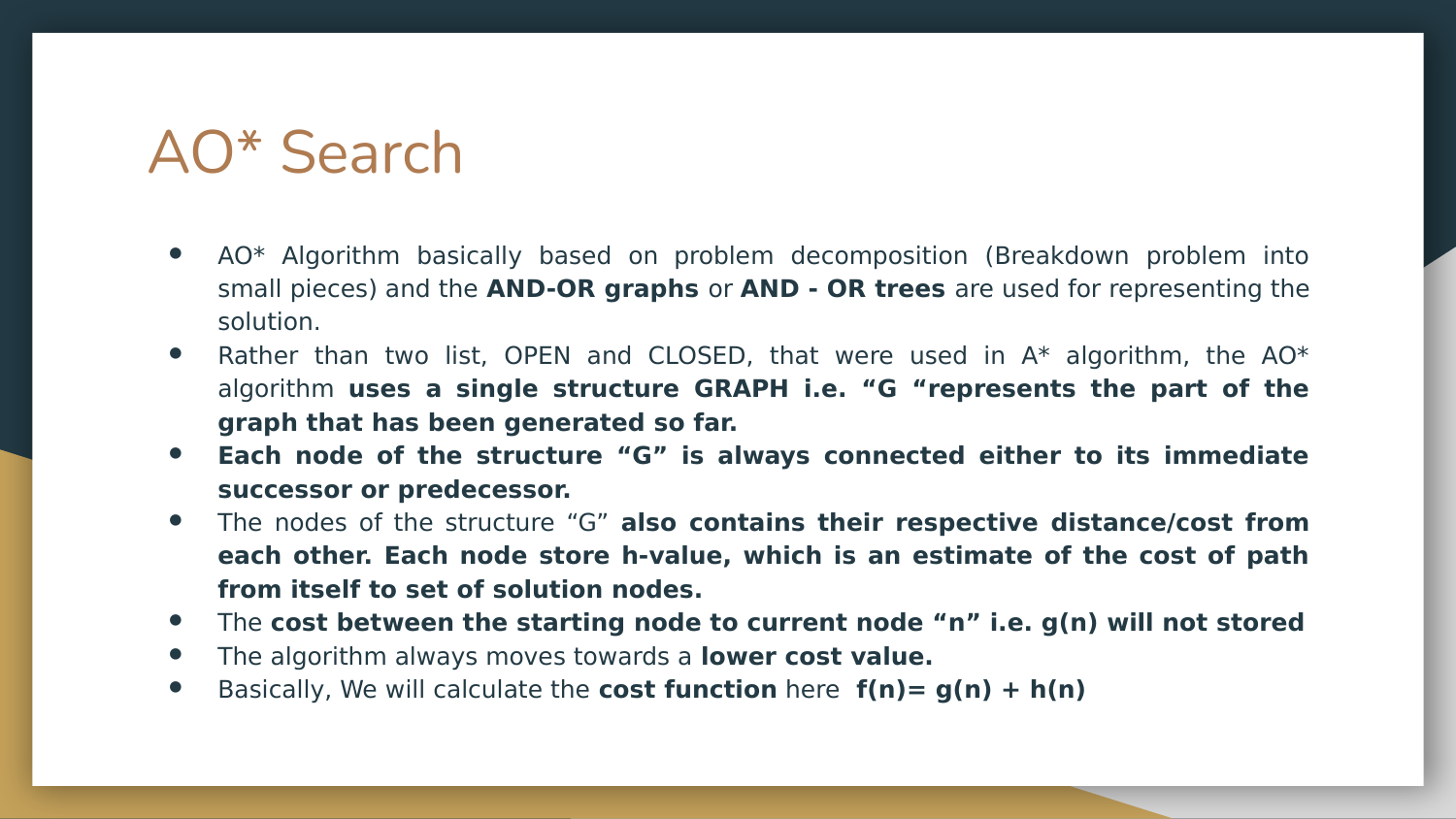

# AO* Search
AO* Algorithm basically based on  problem decomposition (Breakdown problem into small pieces) and the AND-OR graphs or AND - OR trees are used for representing the solution.
Rather than two list, OPEN and CLOSED, that were used in A* algorithm, the AO* algorithm uses a single structure GRAPH i.e. “G “represents the part of the graph that has been generated so far.
Each node of the structure “G” is always connected either to its immediate successor or predecessor.
The nodes of the structure “G” also contains their respective distance/cost from each other. Each node store h-value, which is an estimate of the cost of path from itself to set of solution nodes.
The cost between the starting node to current node “n” i.e. g(n) will not stored
The algorithm always moves towards a lower cost value.
Basically, We will calculate the cost function here  f(n)= g(n) + h(n)